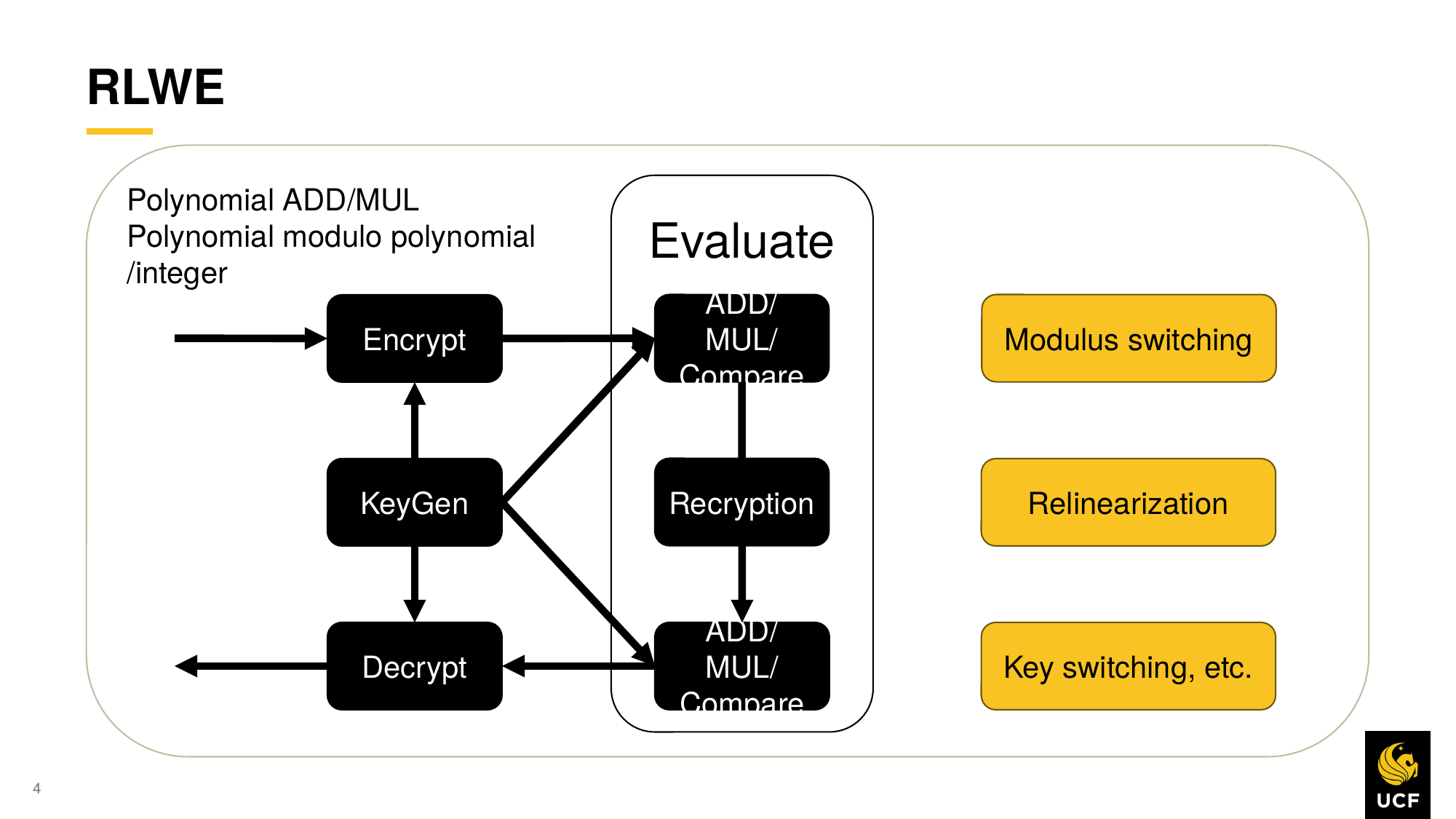

# RLWE
Polynomial ADD/MUL
Polynomial modulo polynomial
/integer
Evaluate
ADD/MUL/Compare
Modulus switching
Encrypt
Recryption
KeyGen
Relinearization
Decrypt
Key switching, etc.
ADD/MUL/Compare